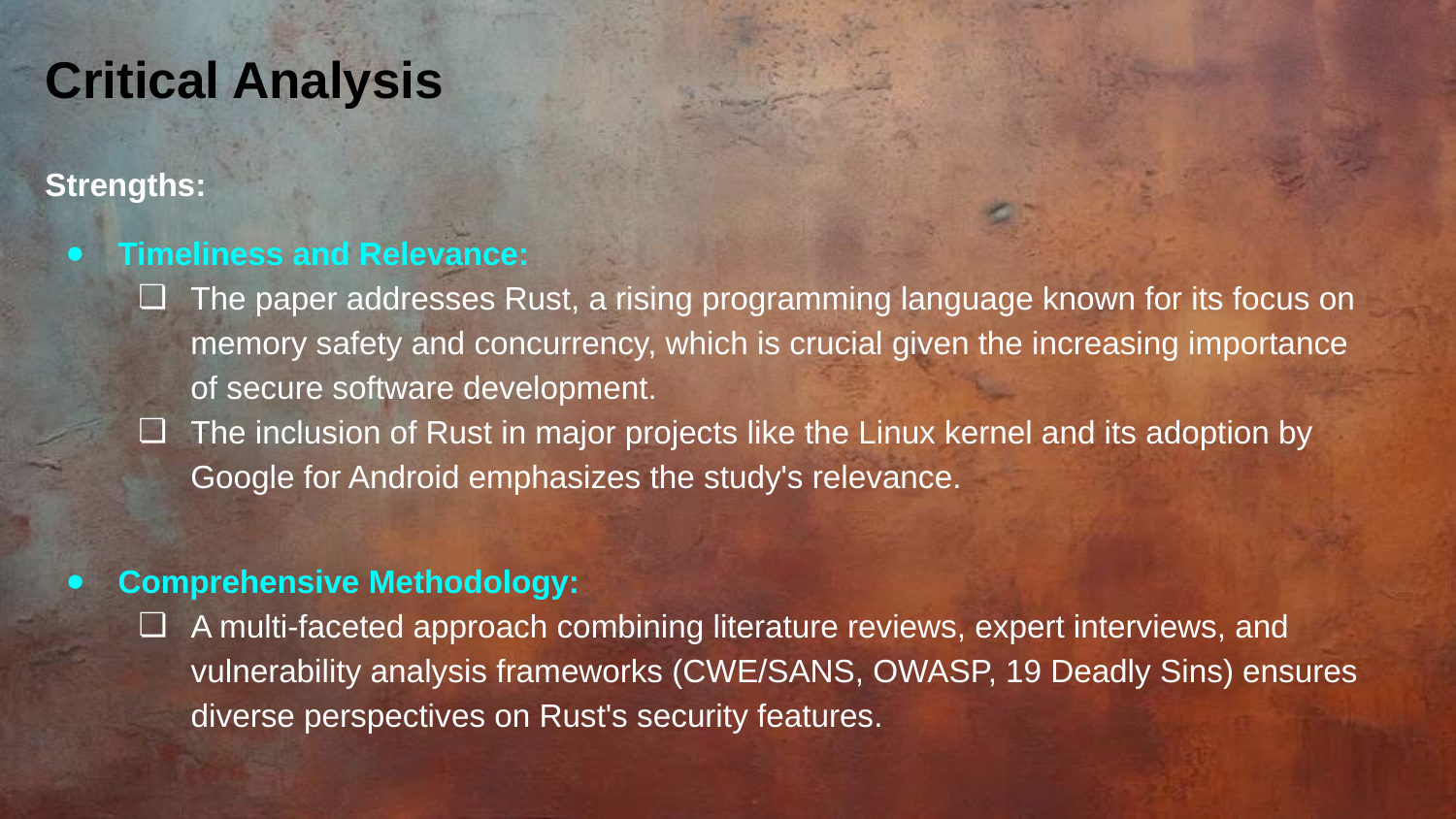

# Critical Analysis
Strengths:
Timeliness and Relevance:
The paper addresses Rust, a rising programming language known for its focus on memory safety and concurrency, which is crucial given the increasing importance of secure software development.
The inclusion of Rust in major projects like the Linux kernel and its adoption by Google for Android emphasizes the study's relevance.

Comprehensive Methodology:
A multi-faceted approach combining literature reviews, expert interviews, and vulnerability analysis frameworks (CWE/SANS, OWASP, 19 Deadly Sins) ensures diverse perspectives on Rust's security features.